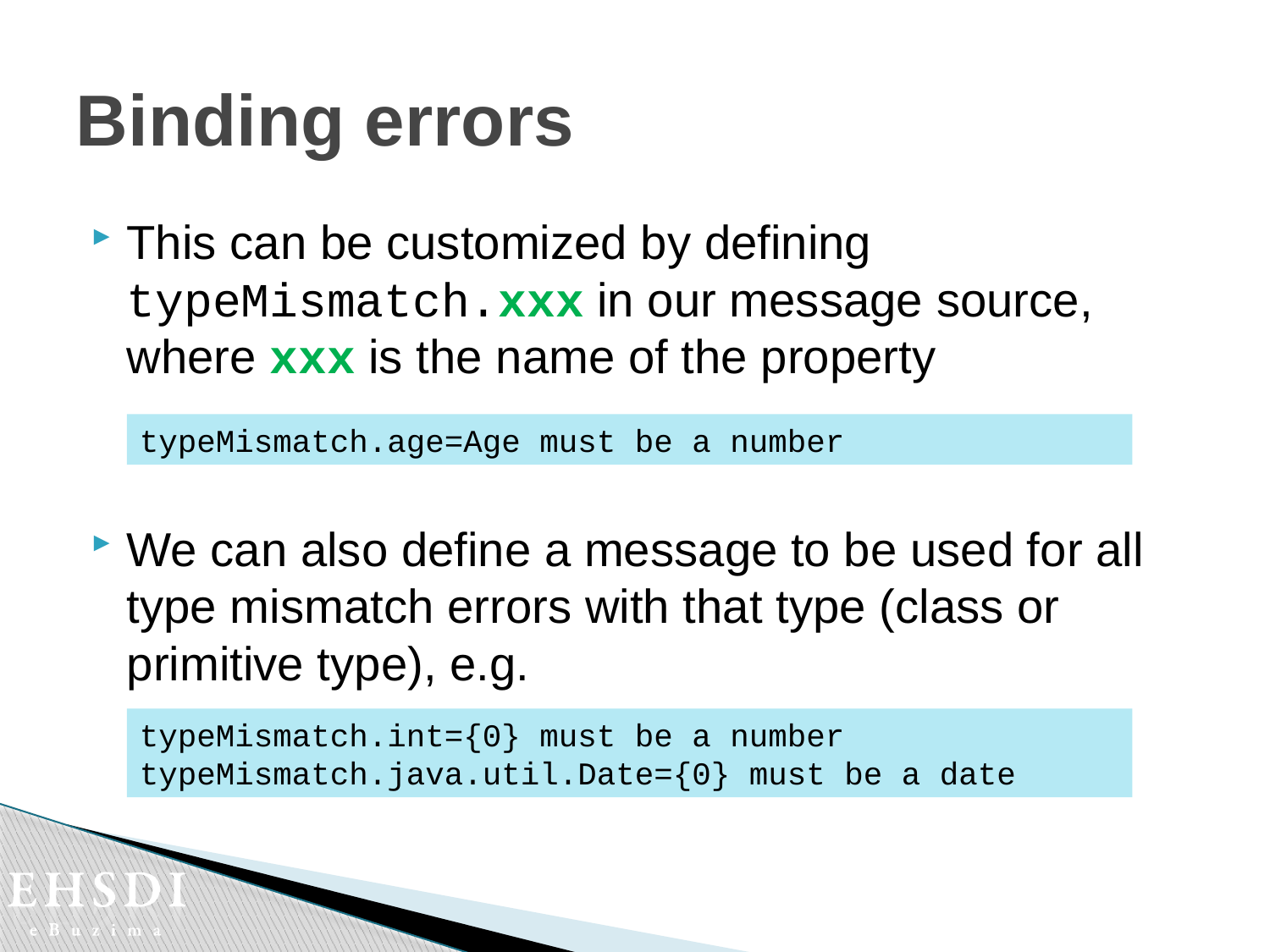

# Binding errors
This can be customized by defining typeMismatch.xxx in our message source, where xxx is the name of the property

We can also define a message to be used for all type mismatch errors with that type (class or primitive type), e.g.

typeMismatch.age=Age must be a number
typeMismatch.int={0} must be a number
typeMismatch.java.util.Date={0} must be a date